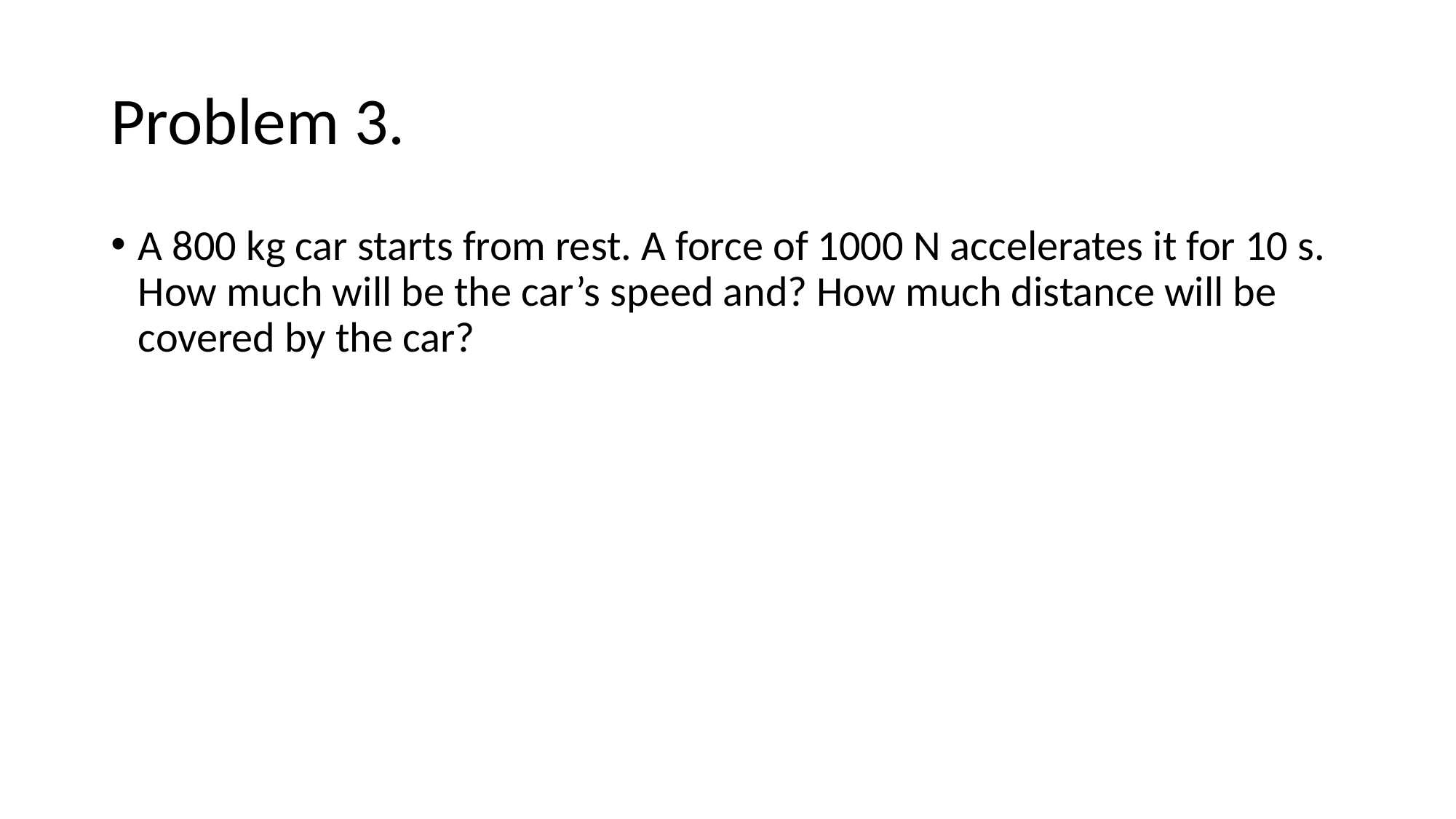

# Problem 3.
A 800 kg car starts from rest. A force of 1000 N accelerates it for 10 s. How much will be the car’s speed and? How much distance will be covered by the car?